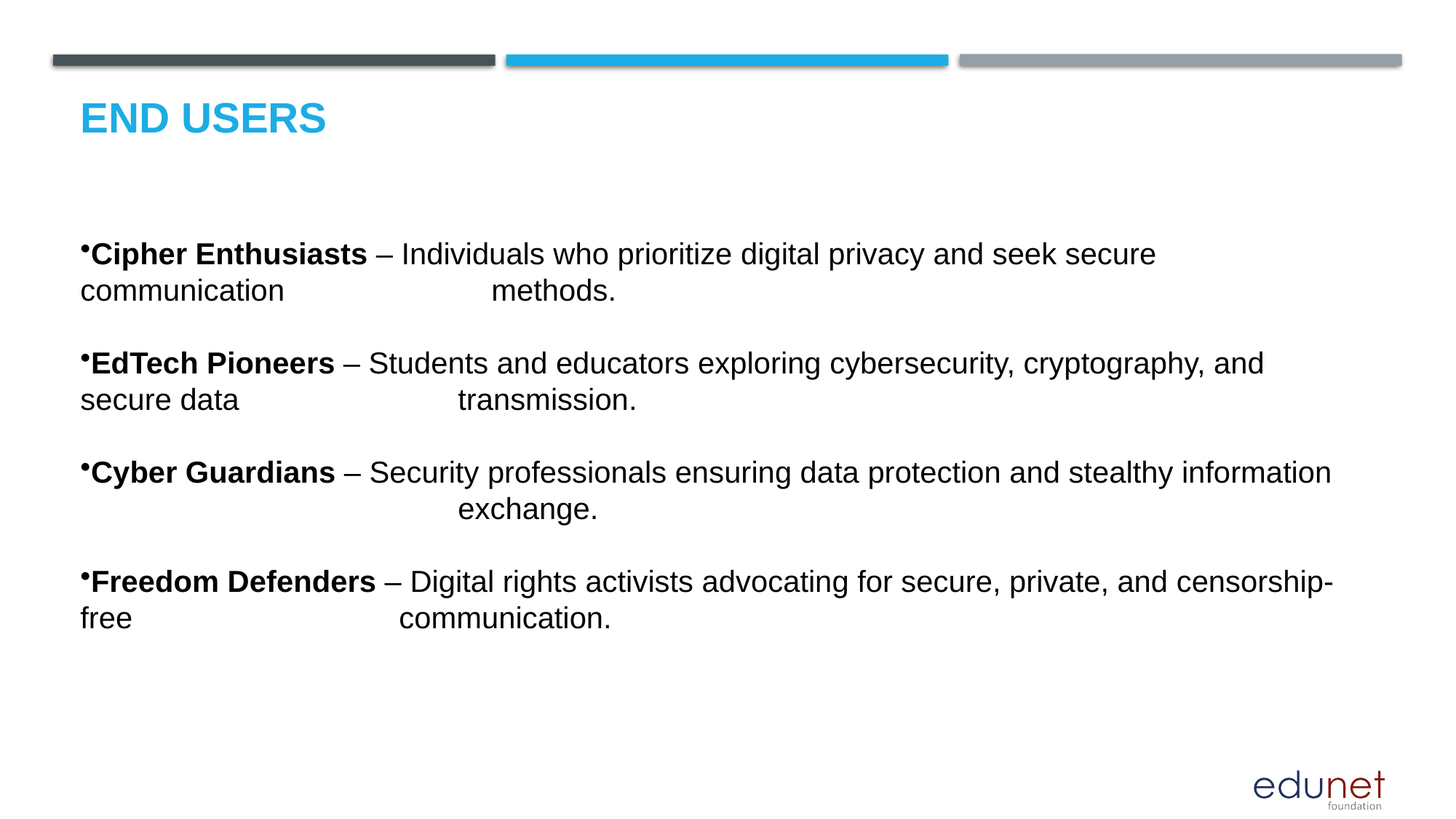

# End users
Cipher Enthusiasts – Individuals who prioritize digital privacy and seek secure communication 		          methods.

EdTech Pioneers – Students and educators exploring cybersecurity, cryptography, and secure data 		      transmission.

Cyber Guardians – Security professionals ensuring data protection and stealthy information 			      exchange.

Freedom Defenders – Digital rights activists advocating for secure, private, and censorship-free 		            communication.